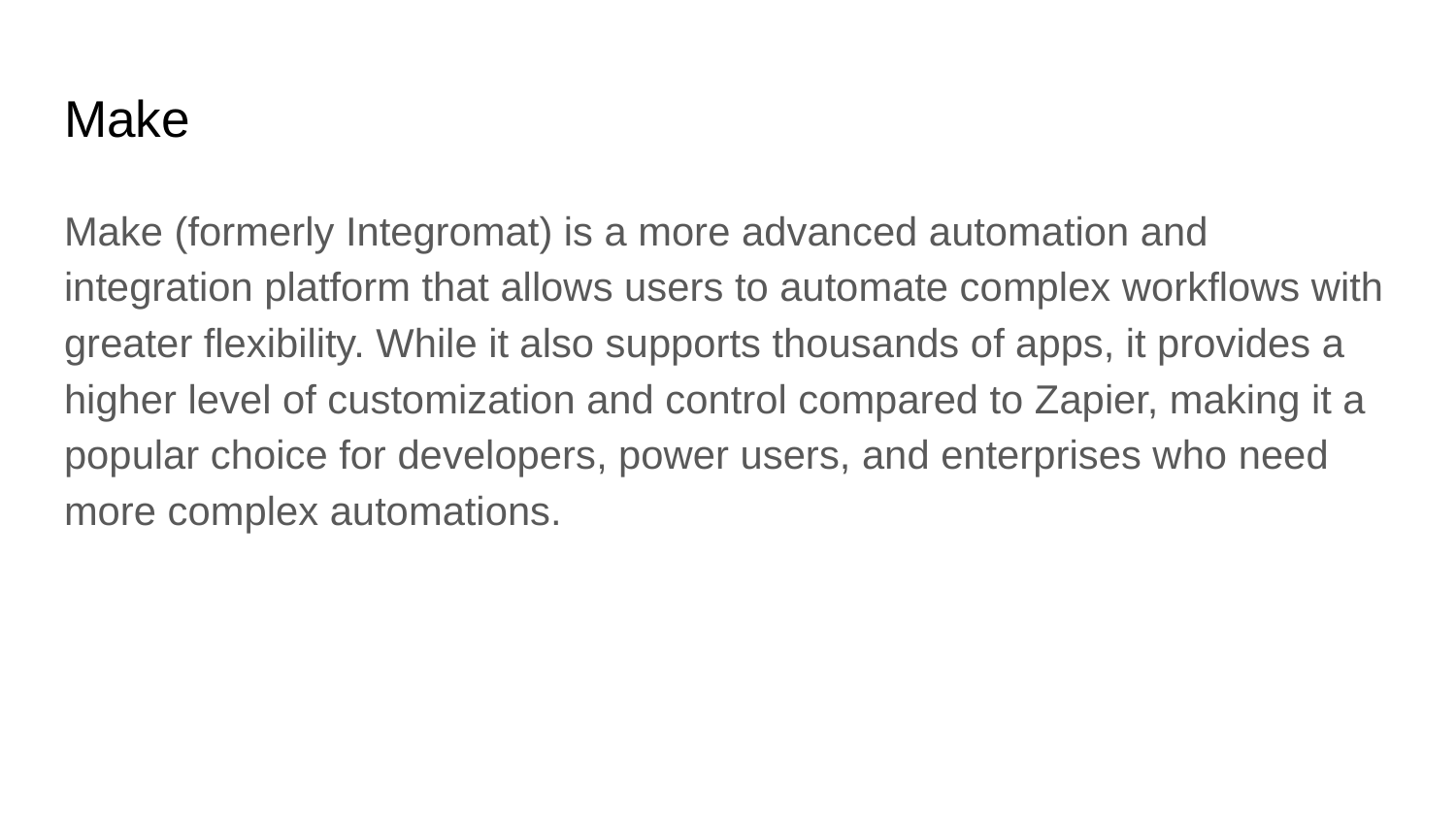

# Make
Make (formerly Integromat) is a more advanced automation and integration platform that allows users to automate complex workflows with greater flexibility. While it also supports thousands of apps, it provides a higher level of customization and control compared to Zapier, making it a popular choice for developers, power users, and enterprises who need more complex automations.